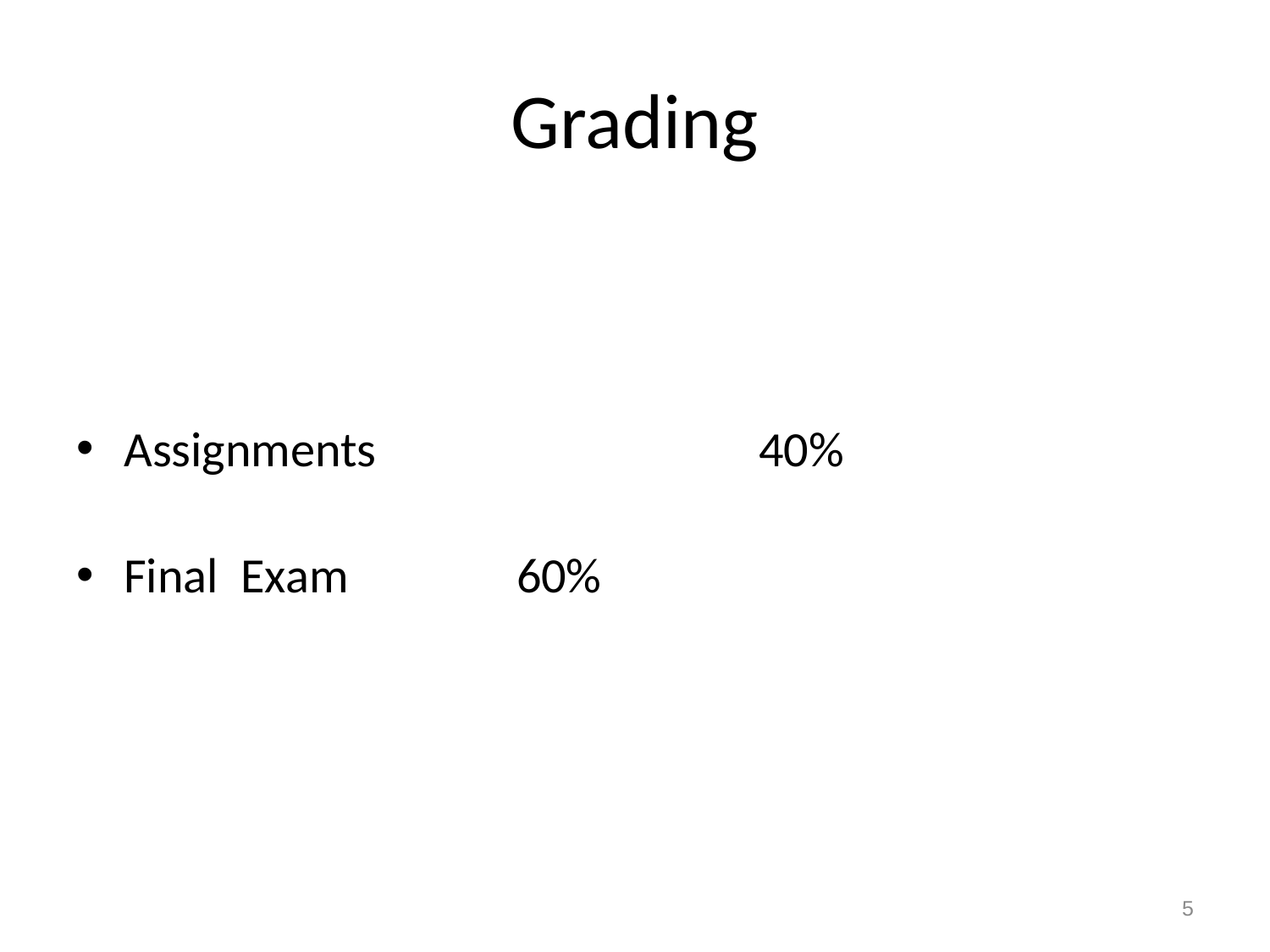

# Grading

Assignments 			40%

Final  Exam               60%

5